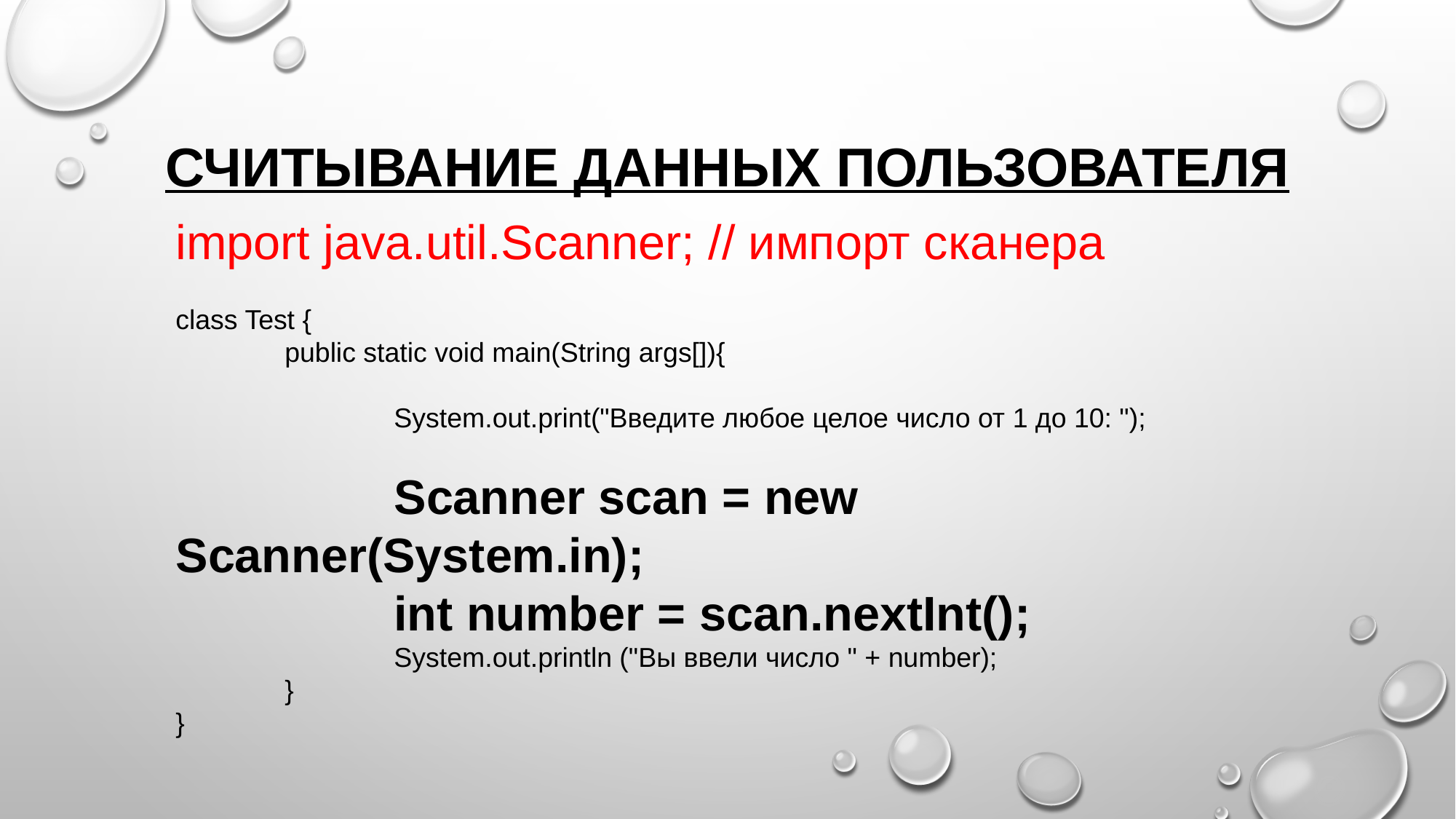

# СЧИТЫВАНИЕ ДАННЫХ ПОЛЬЗОВАТЕЛЯ
import java.util.Scanner; // импорт сканера

class Test {
	public static void main(String args[]){

		System.out.print("Введите любое целое число от 1 до 10: ");

		Scanner scan = new Scanner(System.in);
		int number = scan.nextInt();
		System.out.println ("Вы ввели число " + number);
	}
}